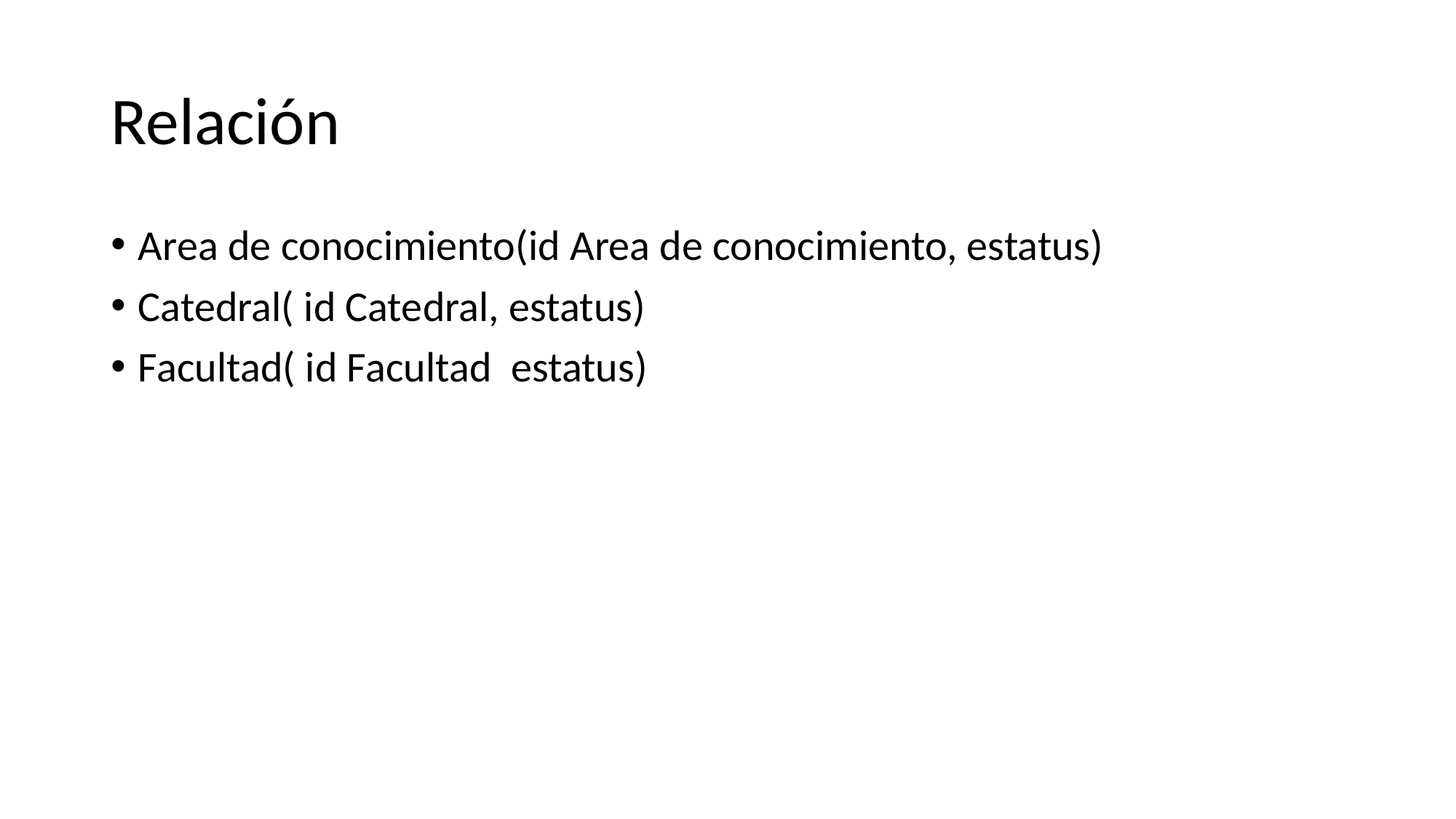

# Relación
Area de conocimiento(id Area de conocimiento, estatus)
Catedral( id Catedral, estatus)
Facultad( id Facultad  estatus)